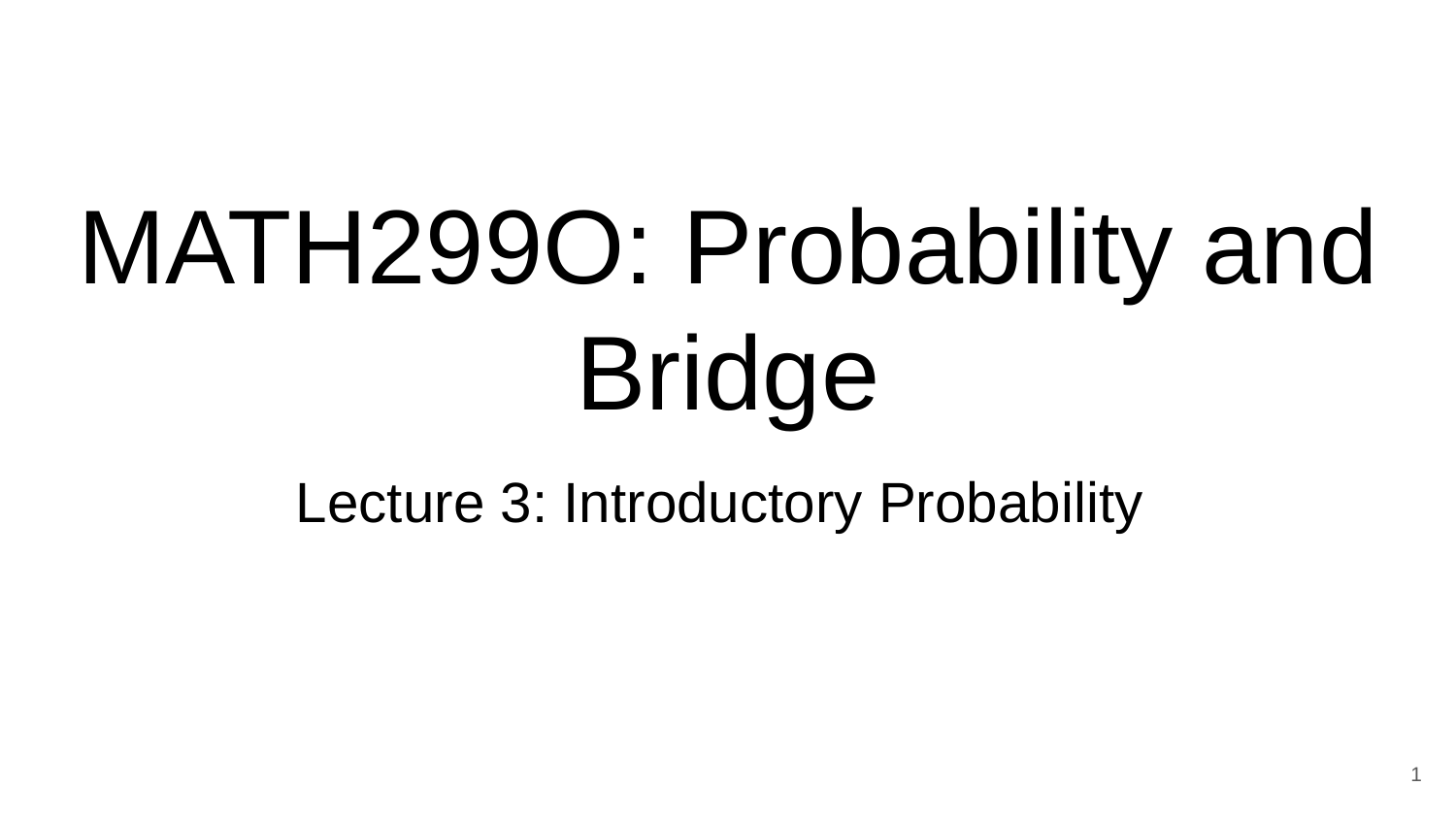

# MATH299O: Probability and Bridge
Lecture 3: Introductory Probability
1